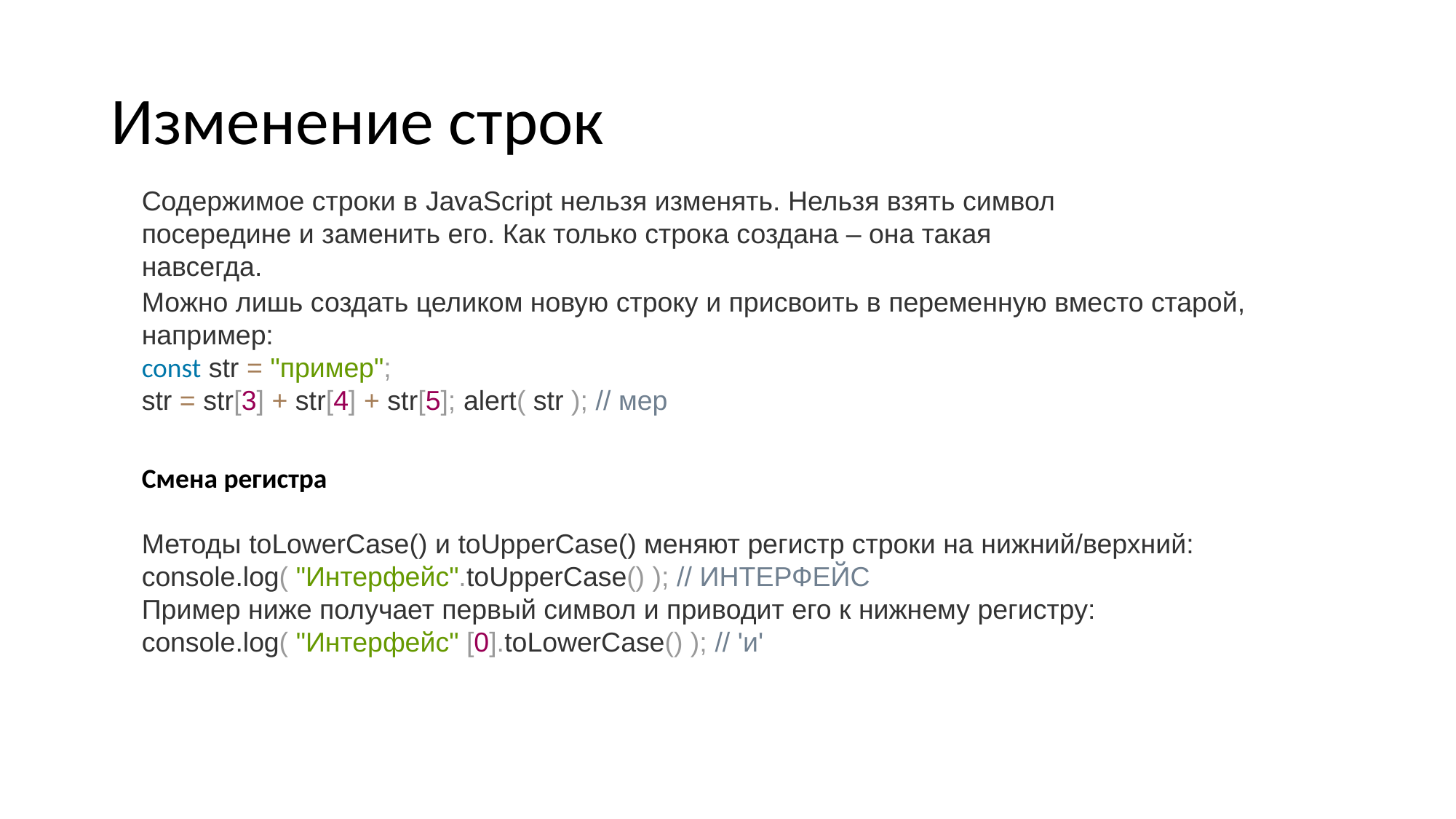

# Изменение строк
Содержимое строки в JavaScript нельзя изменять. Нельзя взять символ посередине и заменить его. Как только строка создана – она такая навсегда.

Можно лишь создать целиком новую строку и присвоить в переменную вместо старой, например:
const str = "пример";
str = str[3] + str[4] + str[5]; alert( str ); // мер

Смена регистра

Методы toLowerCase() и toUpperCase() меняют регистр строки на нижний/верхний:
console.log( "Интерфейс".toUpperCase() ); // ИНТЕРФЕЙС
Пример ниже получает первый символ и приводит его к нижнему регистру:
console.log( "Интерфейс" [0].toLowerCase() ); // 'и'